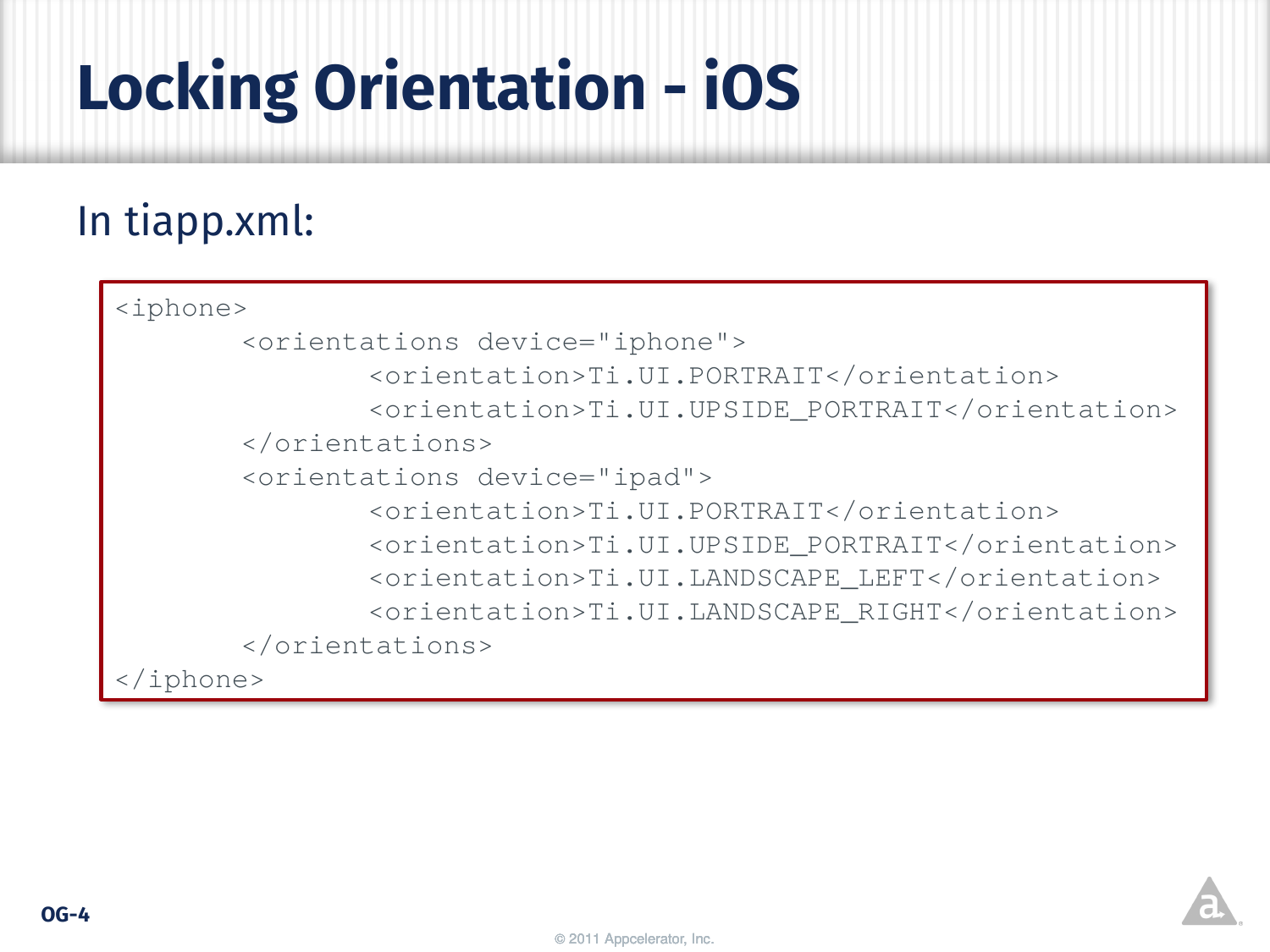

# Locking Orientation - iOS
In tiapp.xml:
<iphone>
	<orientations device="iphone">
		<orientation>Ti.UI.PORTRAIT</orientation>
		<orientation>Ti.UI.UPSIDE_PORTRAIT</orientation>
	</orientations>
	<orientations device="ipad">
		<orientation>Ti.UI.PORTRAIT</orientation>
		<orientation>Ti.UI.UPSIDE_PORTRAIT</orientation>
		<orientation>Ti.UI.LANDSCAPE_LEFT</orientation>
		<orientation>Ti.UI.LANDSCAPE_RIGHT</orientation>
	</orientations>
</iphone>
OG-4